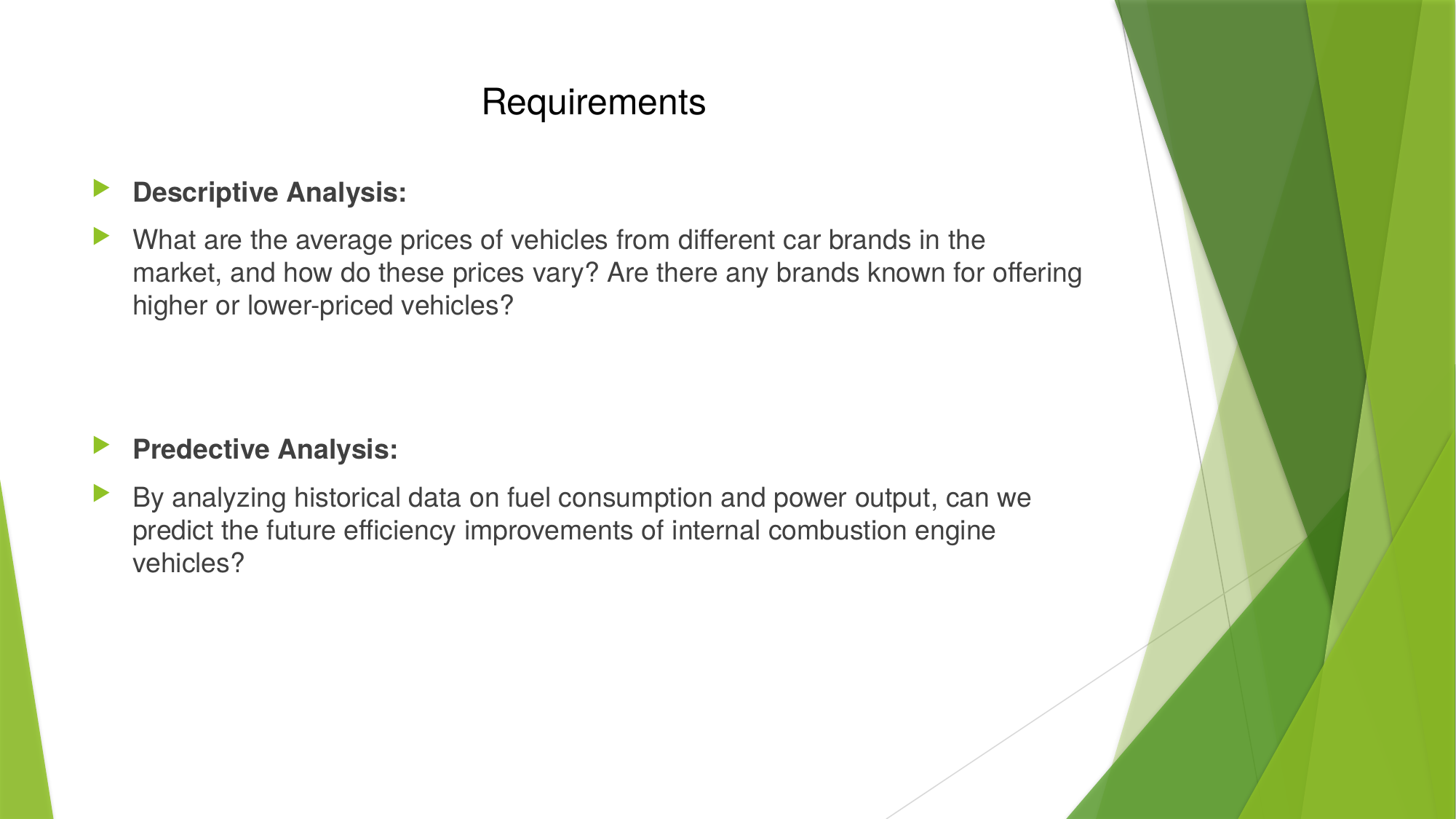

# Requirements
Descriptive Analysis:
What are the average prices of vehicles from different car brands in the market, and how do these prices vary? Are there any brands known for offering higher or lower-priced vehicles?

Predective Analysis:
By analyzing historical data on fuel consumption and power output, can we predict the future efficiency improvements of internal combustion engine vehicles?